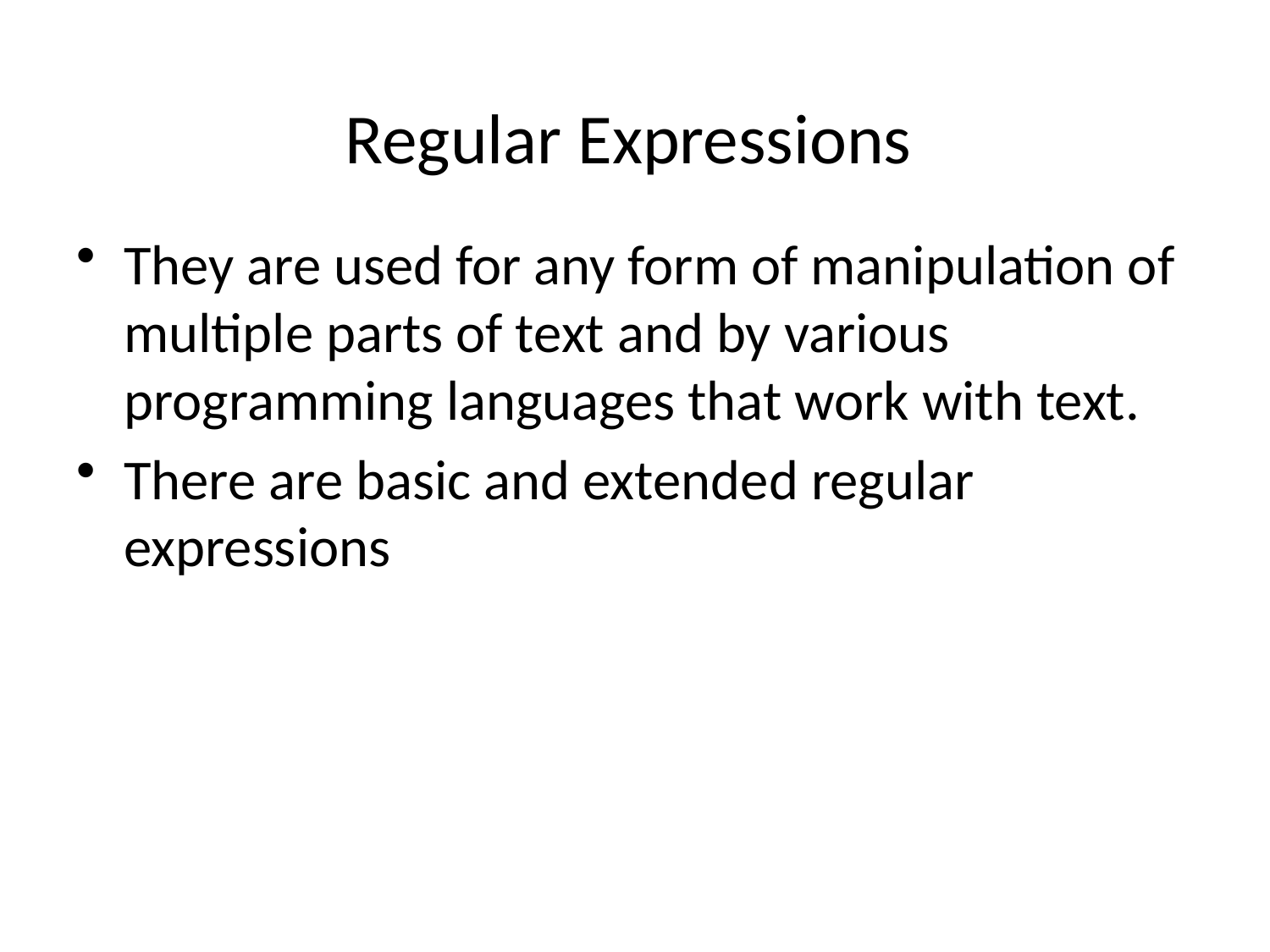

Table 3-1. POSIX BRE and ERE metacharacters

Regular Expressions
They are used for any form of manipulation of multiple parts of text and by various programming languages that work with text.
There are basic and extended regular expressions